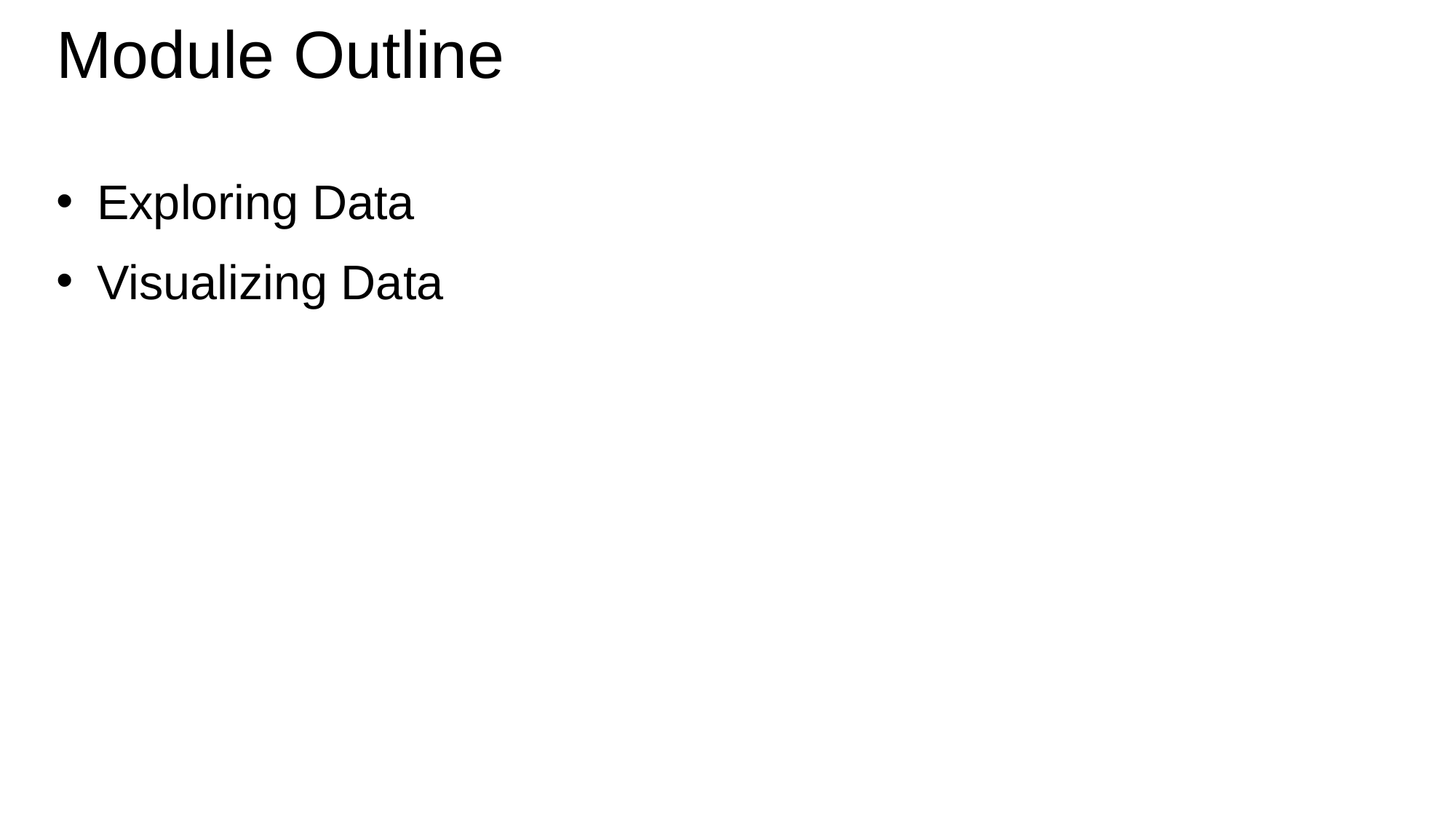

# Module Outline
Exploring Data
Visualizing Data